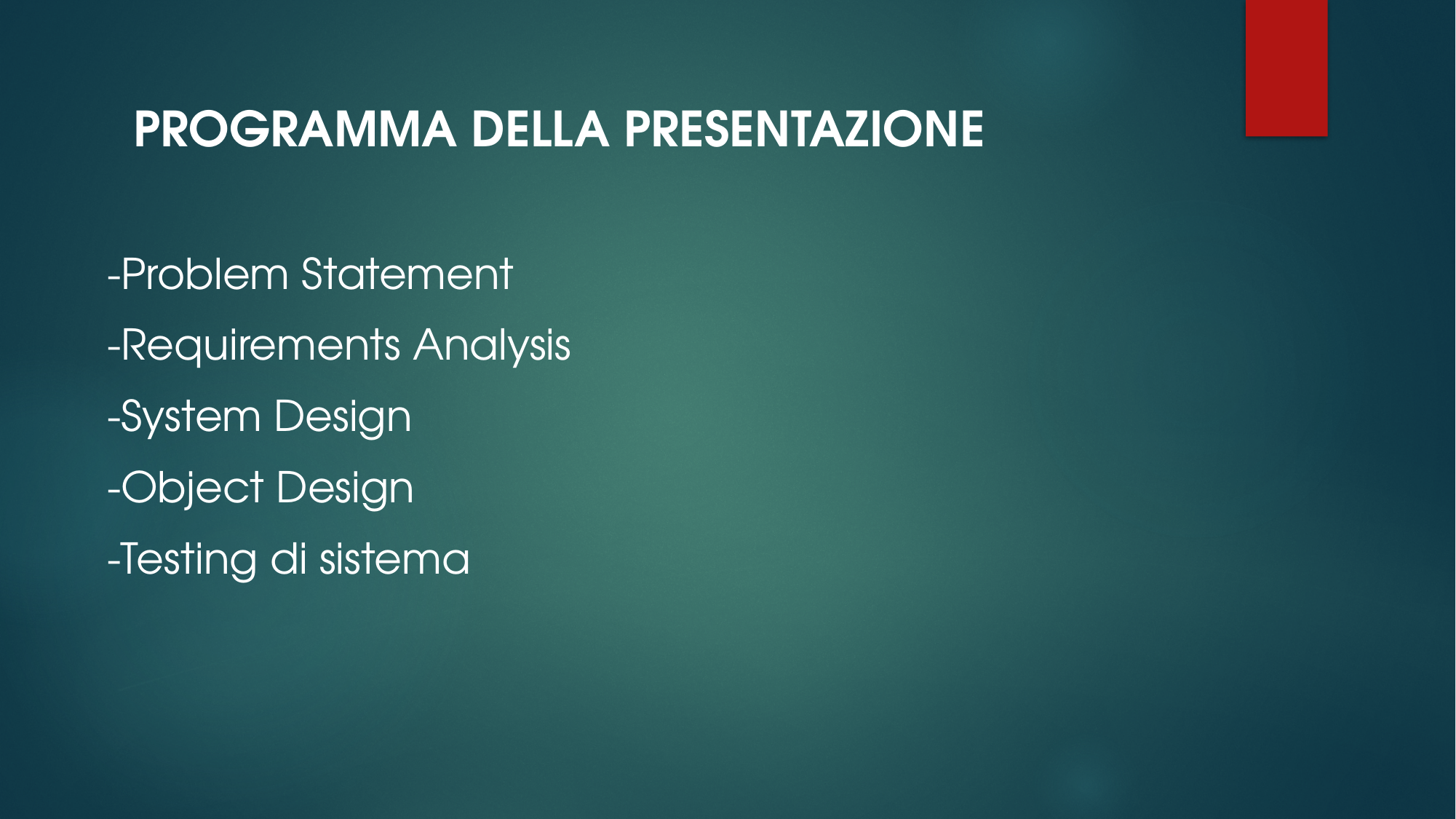

Programma della presentazione
# -Problem Statement -Requirements Analysis -System Design -Object Design -Testing di sistema